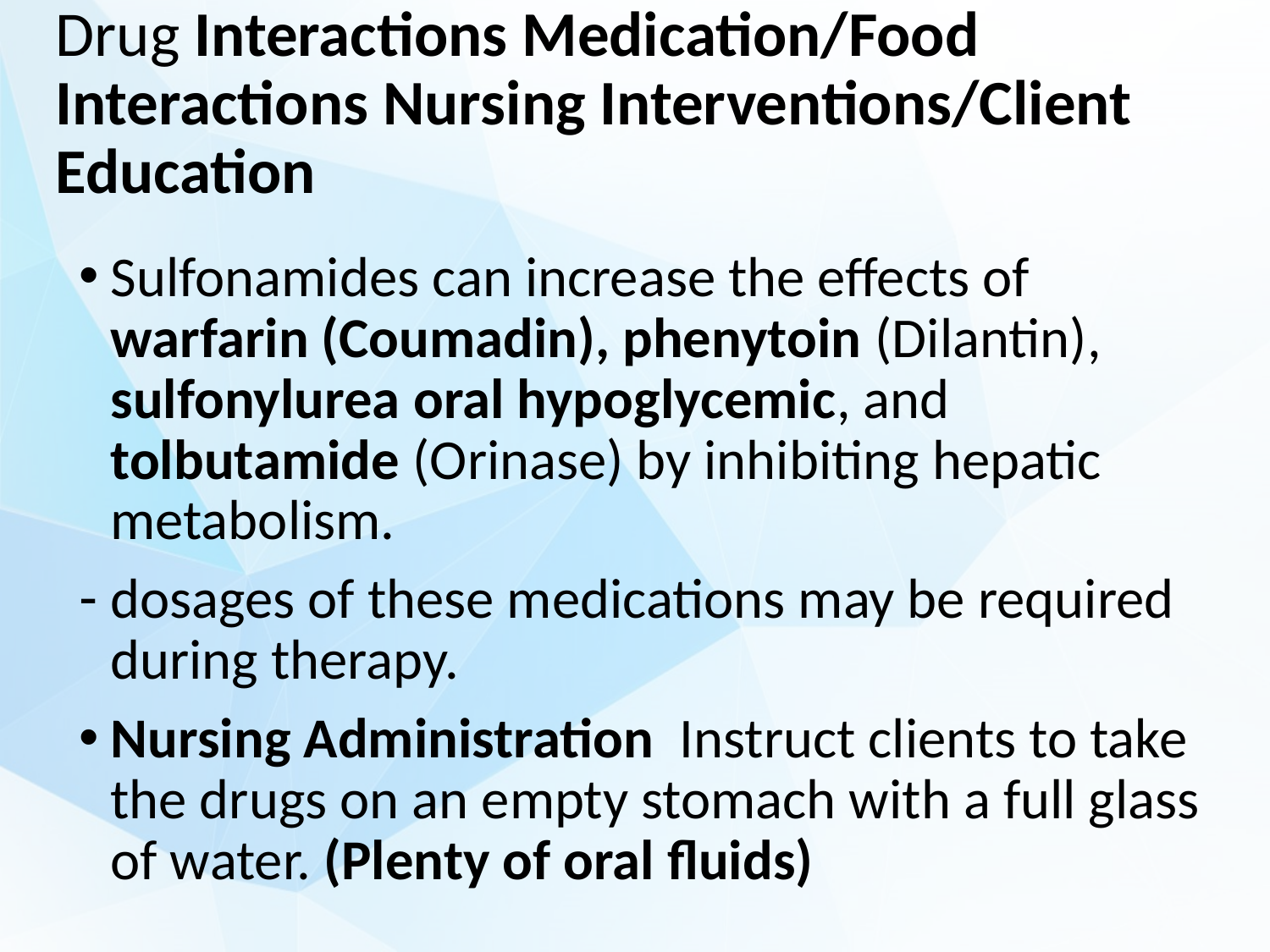

# Drug Interactions Medication/Food Interactions Nursing Interventions/Client Education
Sulfonamides can increase the effects of warfarin (Coumadin), phenytoin (Dilantin), sulfonylurea oral hypoglycemic, and tolbutamide (Orinase) by inhibiting hepatic metabolism.
dosages of these medications may be required during therapy.
Nursing Administration  Instruct clients to take  the drugs on an empty stomach with a full glass of water. (Plenty of oral fluids)